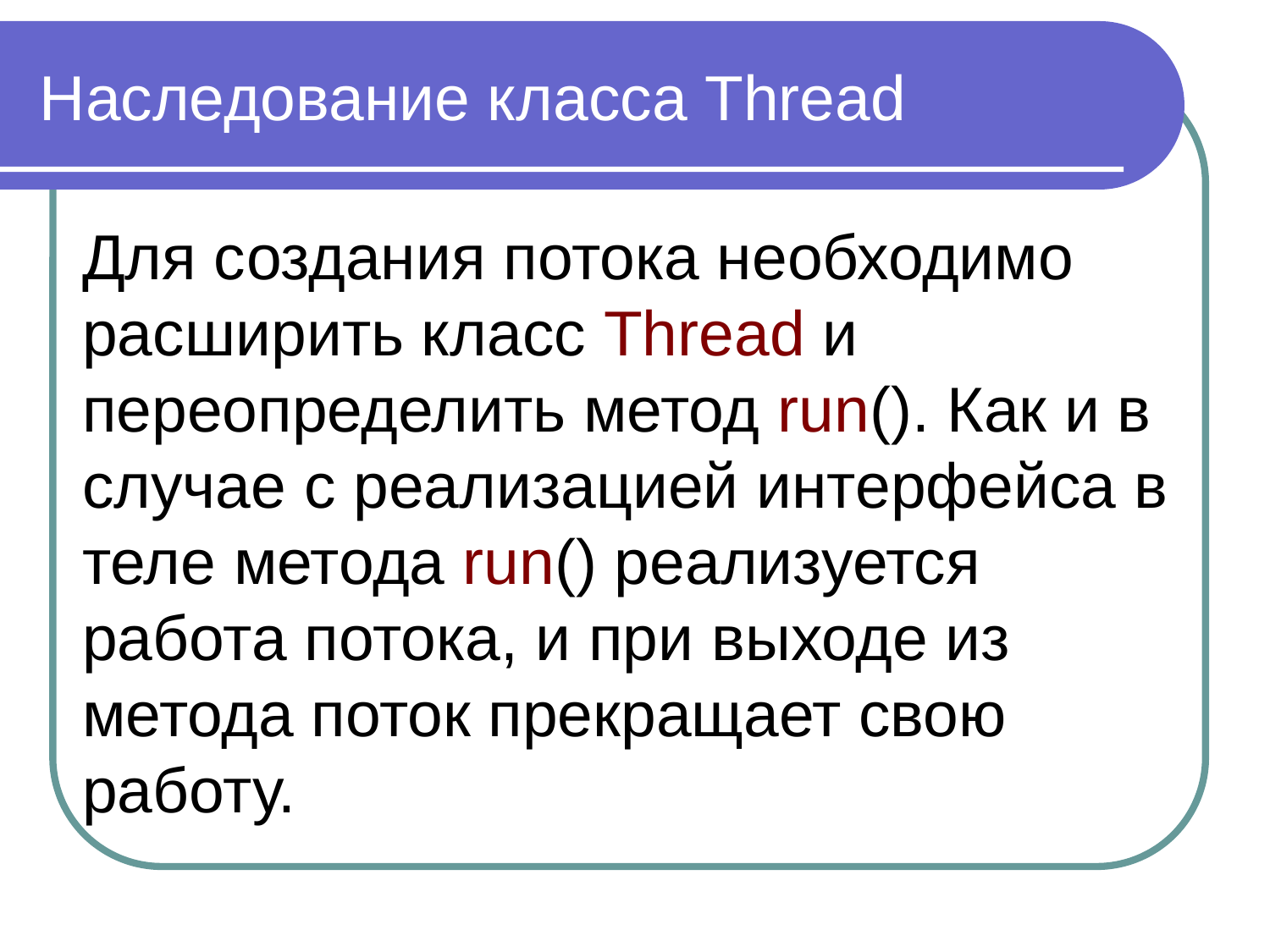

Наследование класса Thread
Для создания потока необходимо расширить класс Thread и переопределить метод run(). Как и в случае с реализацией интерфейса в теле метода run() реализуется работа потока, и при выходе из метода поток прекращает свою работу.